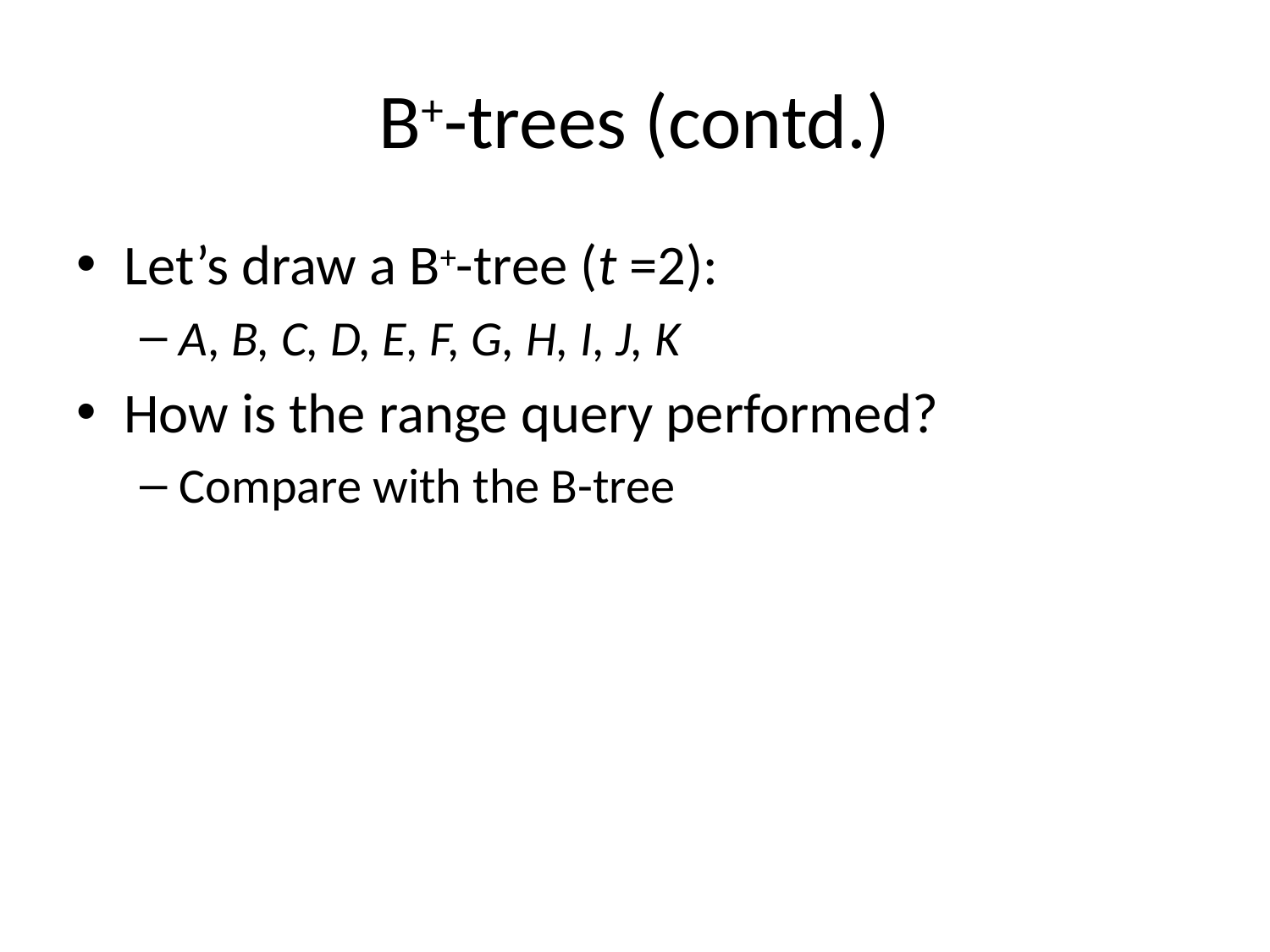

# B+-trees (contd.)
Let’s draw a B+-tree (t =2):
A, B, C, D, E, F, G, H, I, J, K
How is the range query performed?
Compare with the B-tree